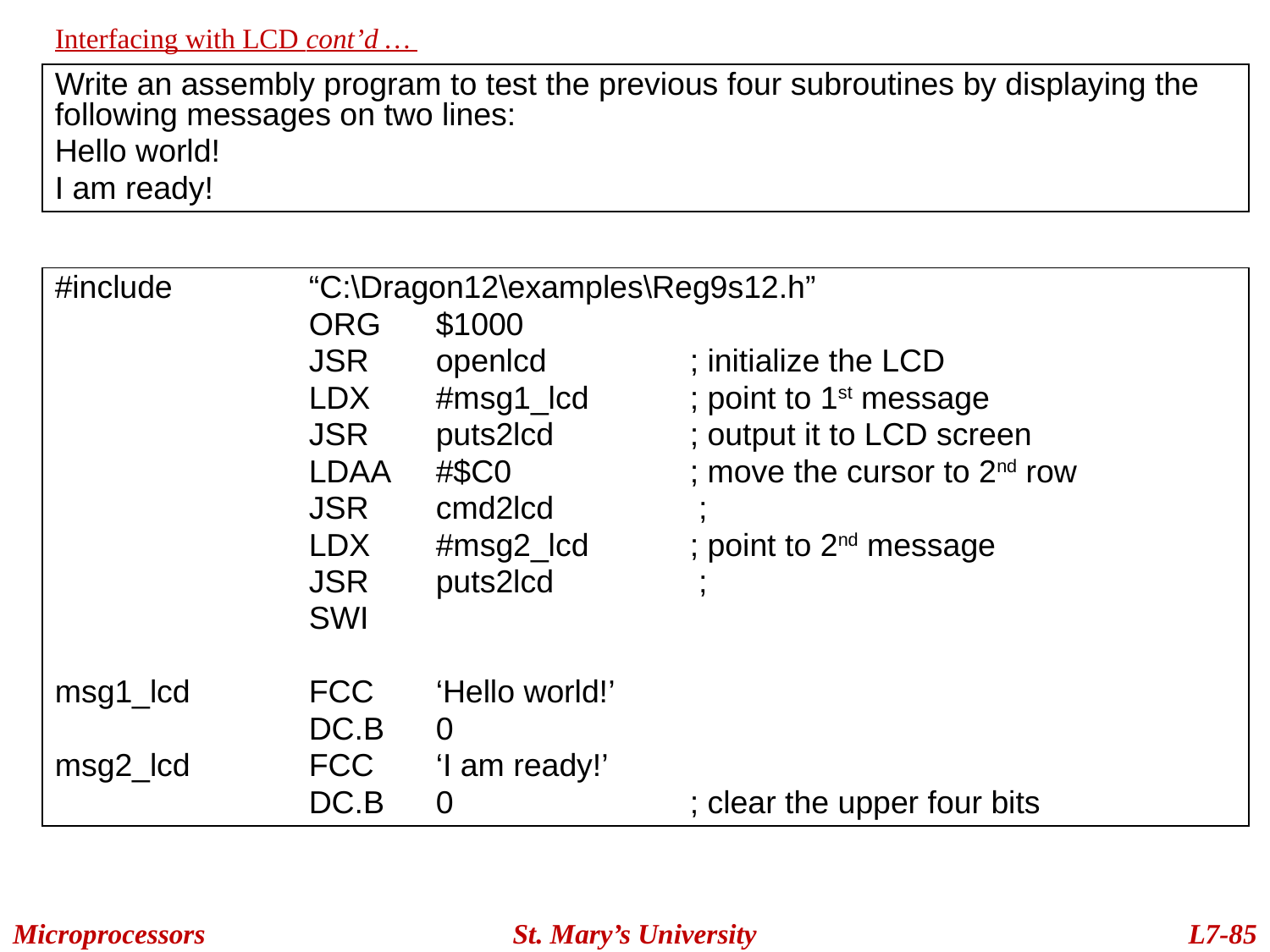

Interfacing with LCD cont’d …
Write an assembly program to test the previous four subroutines by displaying the following messages on two lines:
Hello world!
I am ready!
#include		“C:\Dragon12\examples\Reg9s12.h”
		ORG	$1000
		JSR	openlcd		; initialize the LCD
		LDX	#msg1_lcd	; point to 1st message
		JSR	puts2lcd		; output it to LCD screen
		LDAA	#$C0		; move the cursor to 2nd row
		JSR	cmd2lcd		 ;
		LDX	#msg2_lcd	; point to 2nd message
		JSR	puts2lcd		 ;
		SWI

msg1_lcd	FCC	‘Hello world!’
		DC.B	0
msg2_lcd	FCC	‘I am ready!’
		DC.B	0		; clear the upper four bits
Microprocessors
St. Mary’s University
L7-85